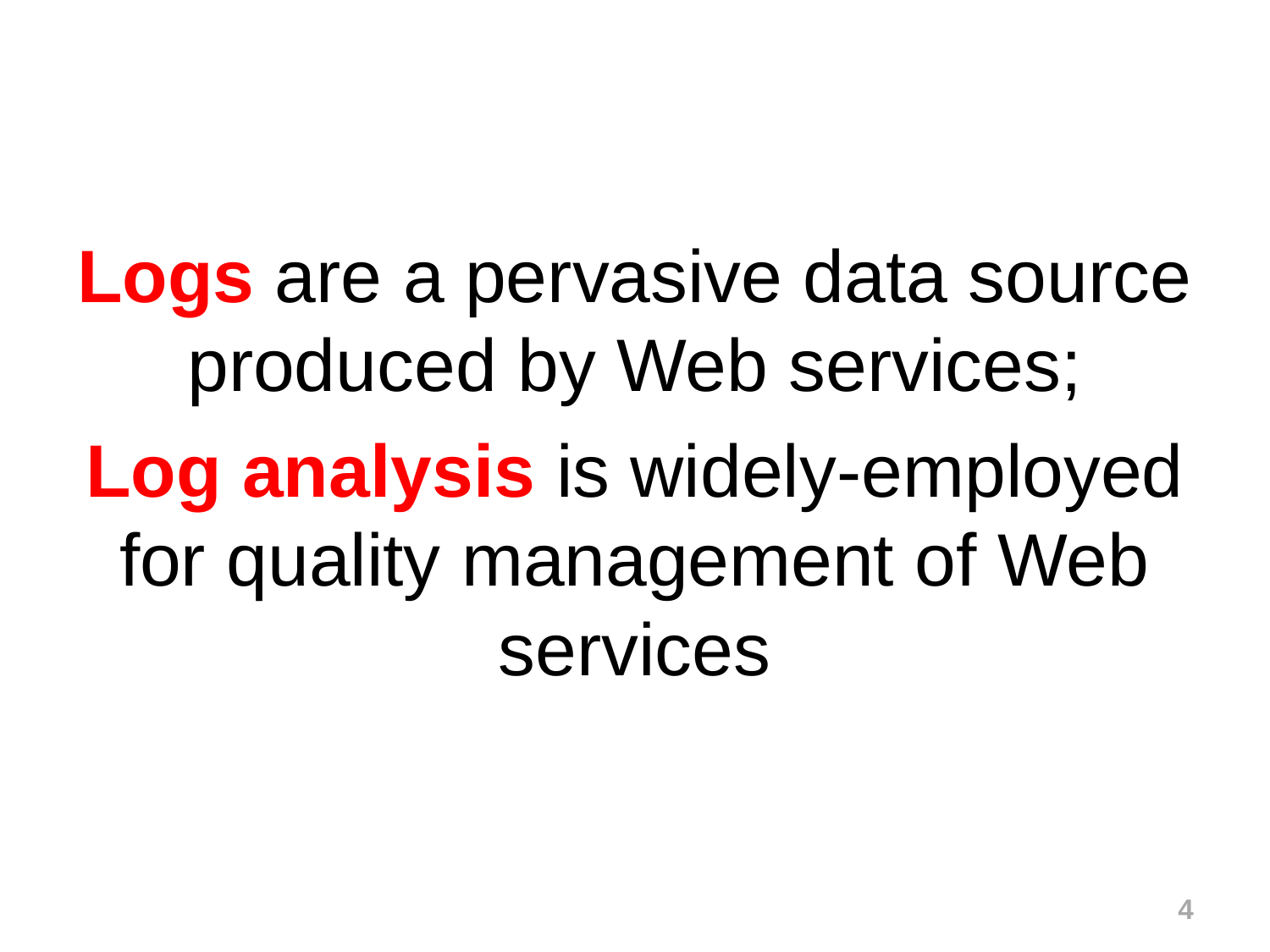

Logs are a pervasive data source produced by Web services;
Log analysis is widely-employed for quality management of Web services
4